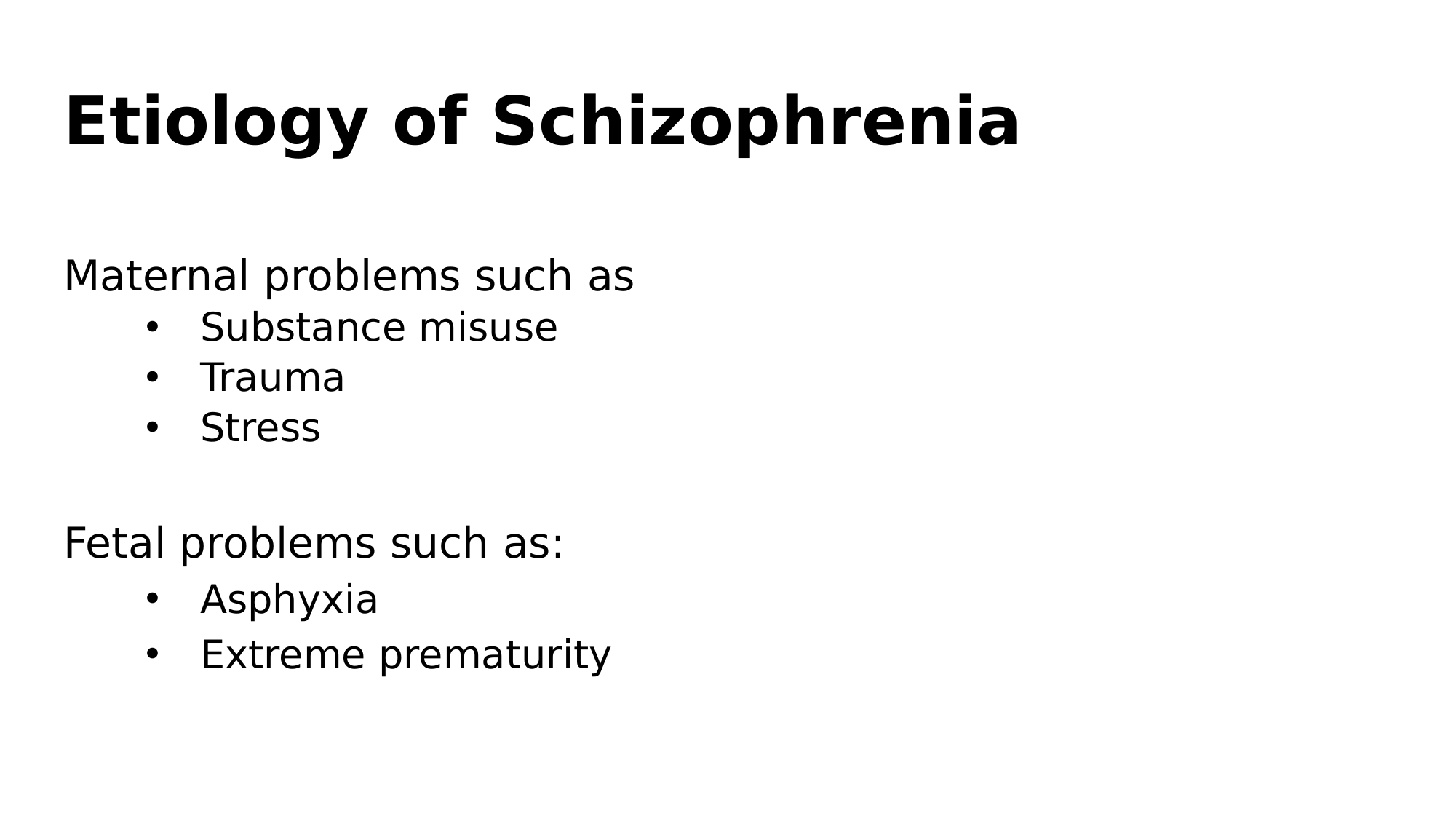

# Etiology of Schizophrenia
Maternal problems such as
Substance misuse
Trauma
Stress

Fetal problems such as:
Asphyxia
Extreme prematurity